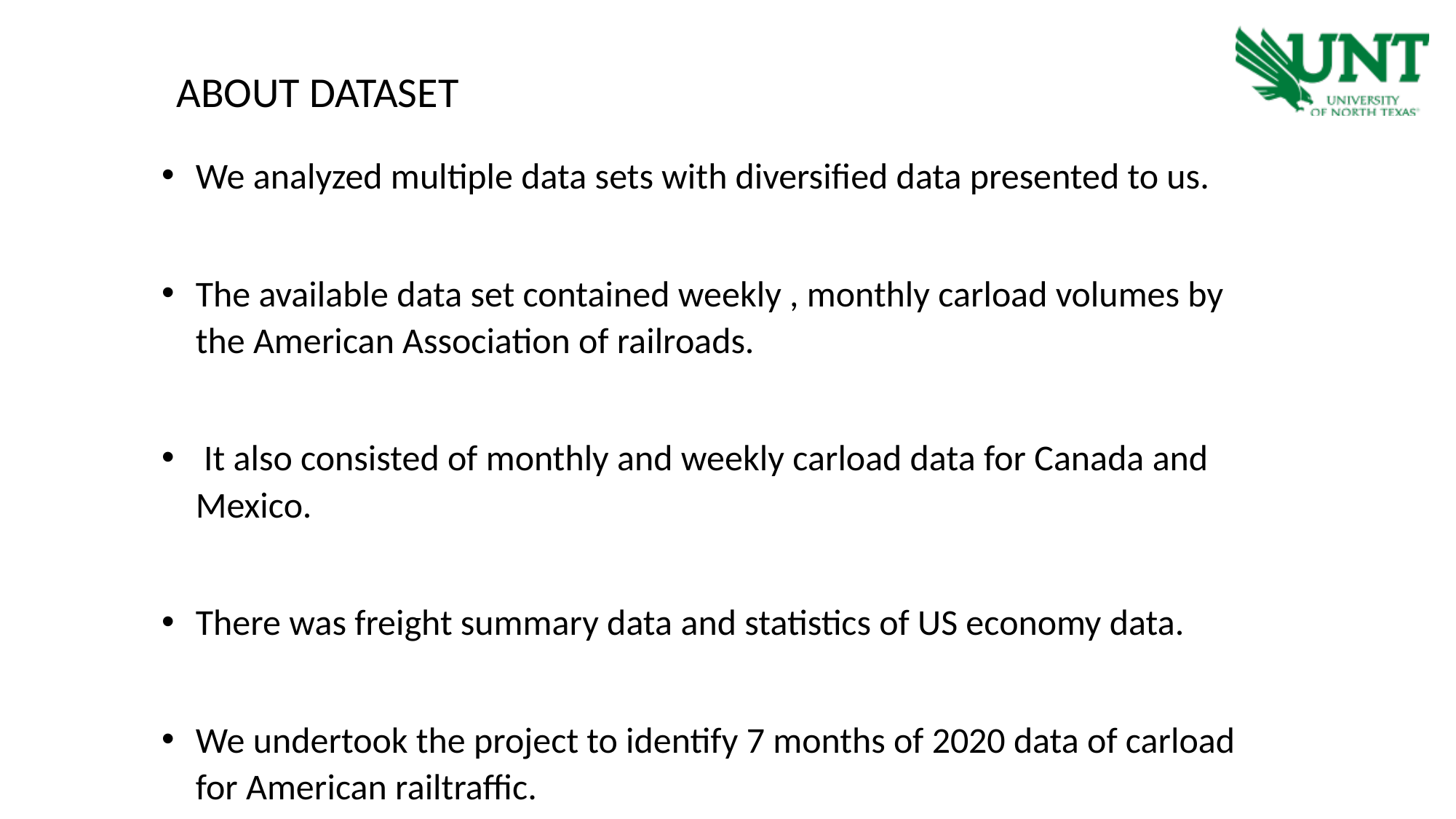

ABOUT DATASET
We analyzed multiple data sets with diversified data presented to us.

The available data set contained weekly , monthly carload volumes by the American Association of railroads.

 It also consisted of monthly and weekly carload data for Canada and Mexico.

There was freight summary data and statistics of US economy data.

We undertook the project to identify 7 months of 2020 data of carload for American railtraffic.